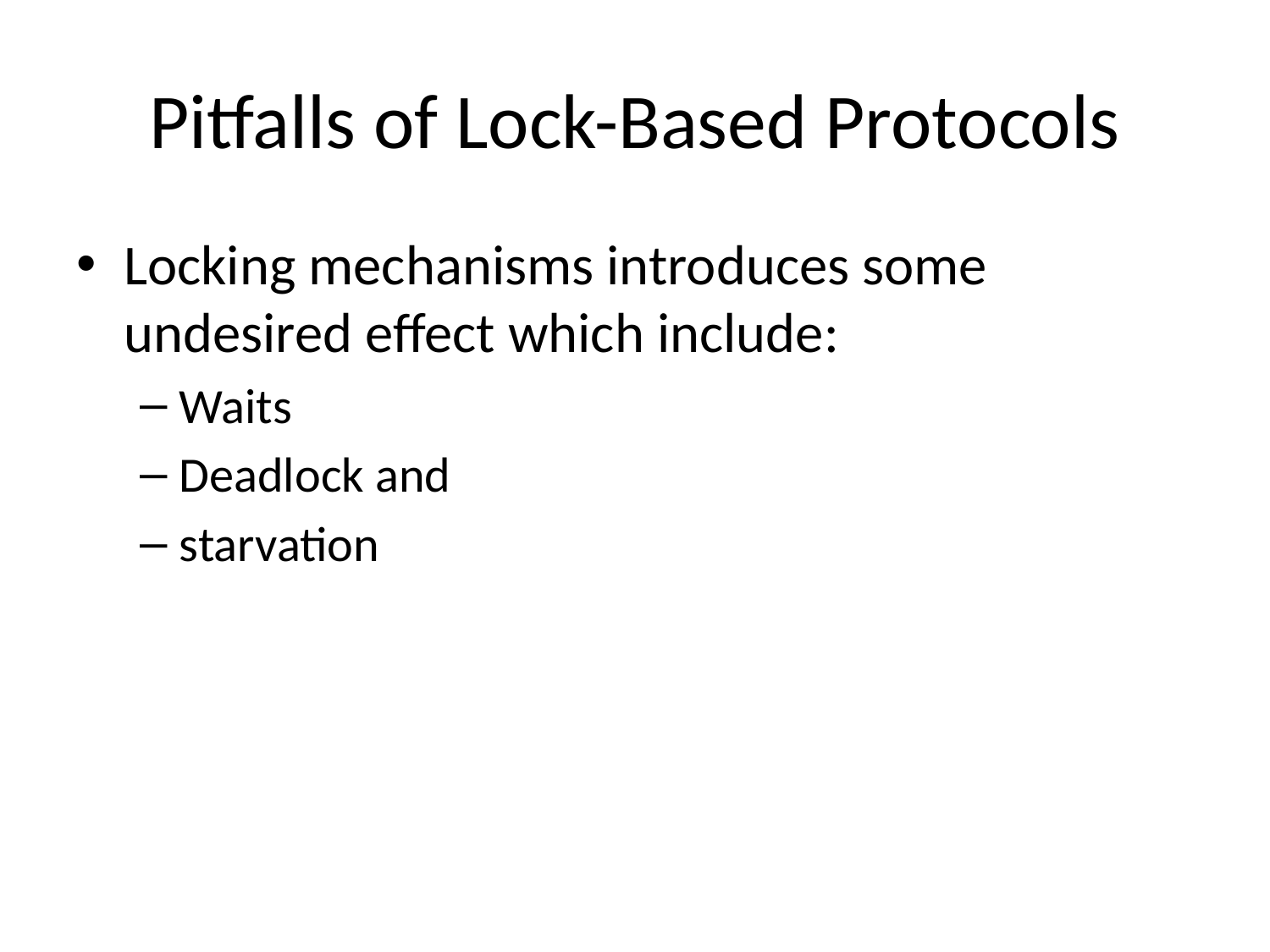

# Pitfalls of Lock-Based Protocols
Locking mechanisms introduces some undesired effect which include:
Waits
Deadlock and
starvation